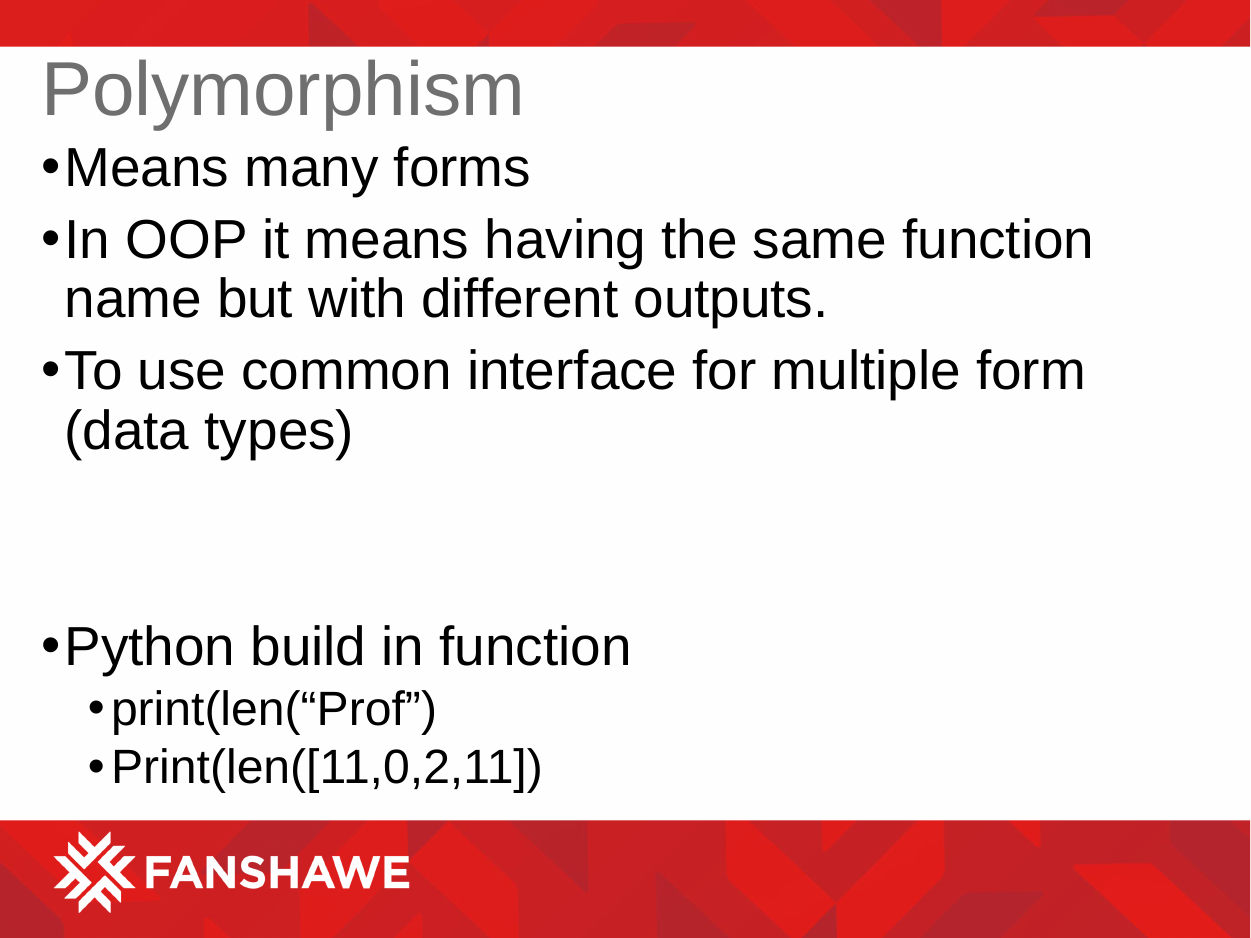

# Polymorphism
Means many forms
In OOP it means having the same function name but with different outputs.
To use common interface for multiple form (data types)

Python build in function
print(len(“Prof”)
Print(len([11,0,2,11])